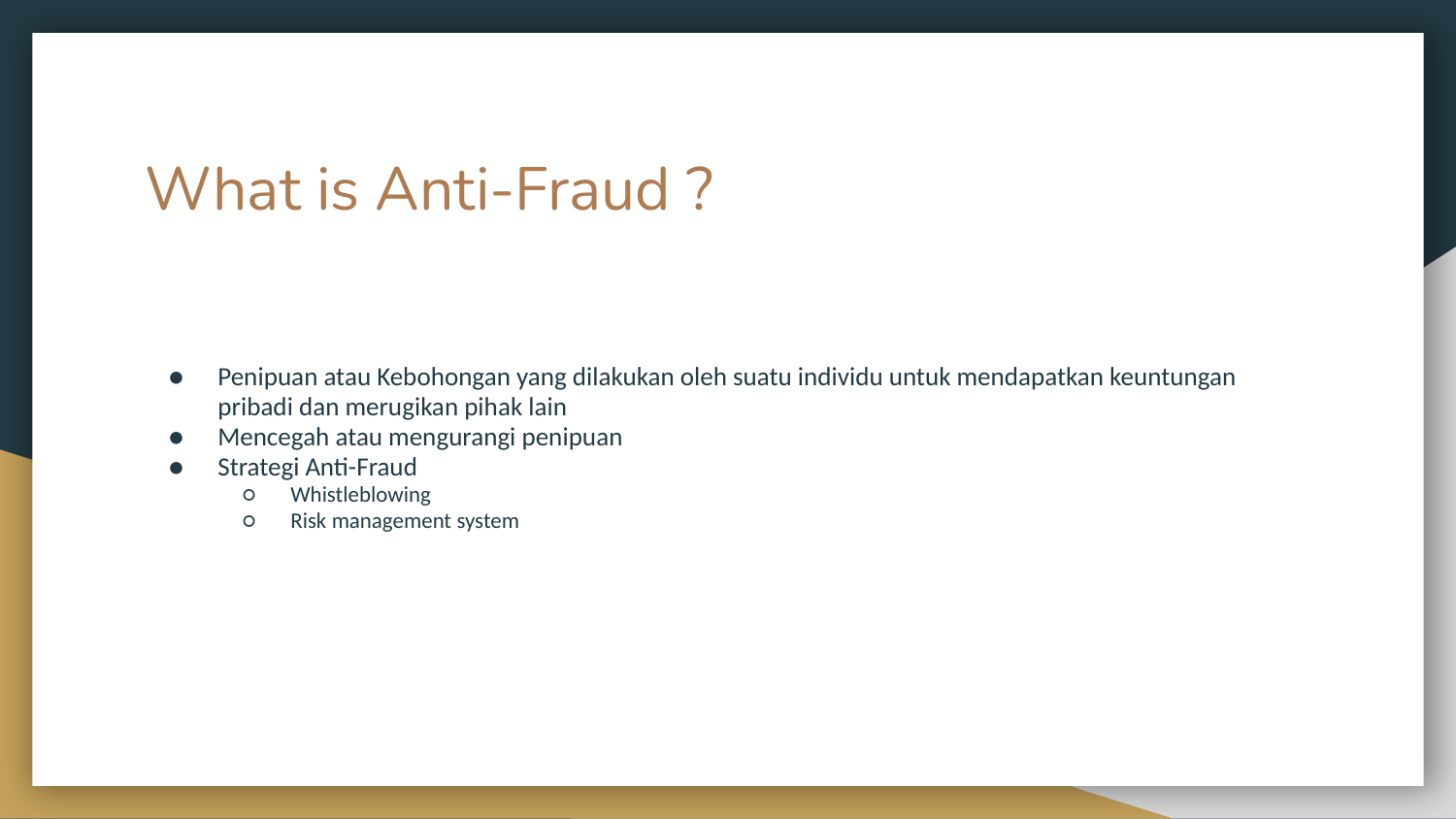

# What is Anti-Fraud ?
Penipuan atau Kebohongan yang dilakukan oleh suatu individu untuk mendapatkan keuntungan pribadi dan merugikan pihak lain
Mencegah atau mengurangi penipuan
Strategi Anti-Fraud
Whistleblowing
Risk management system